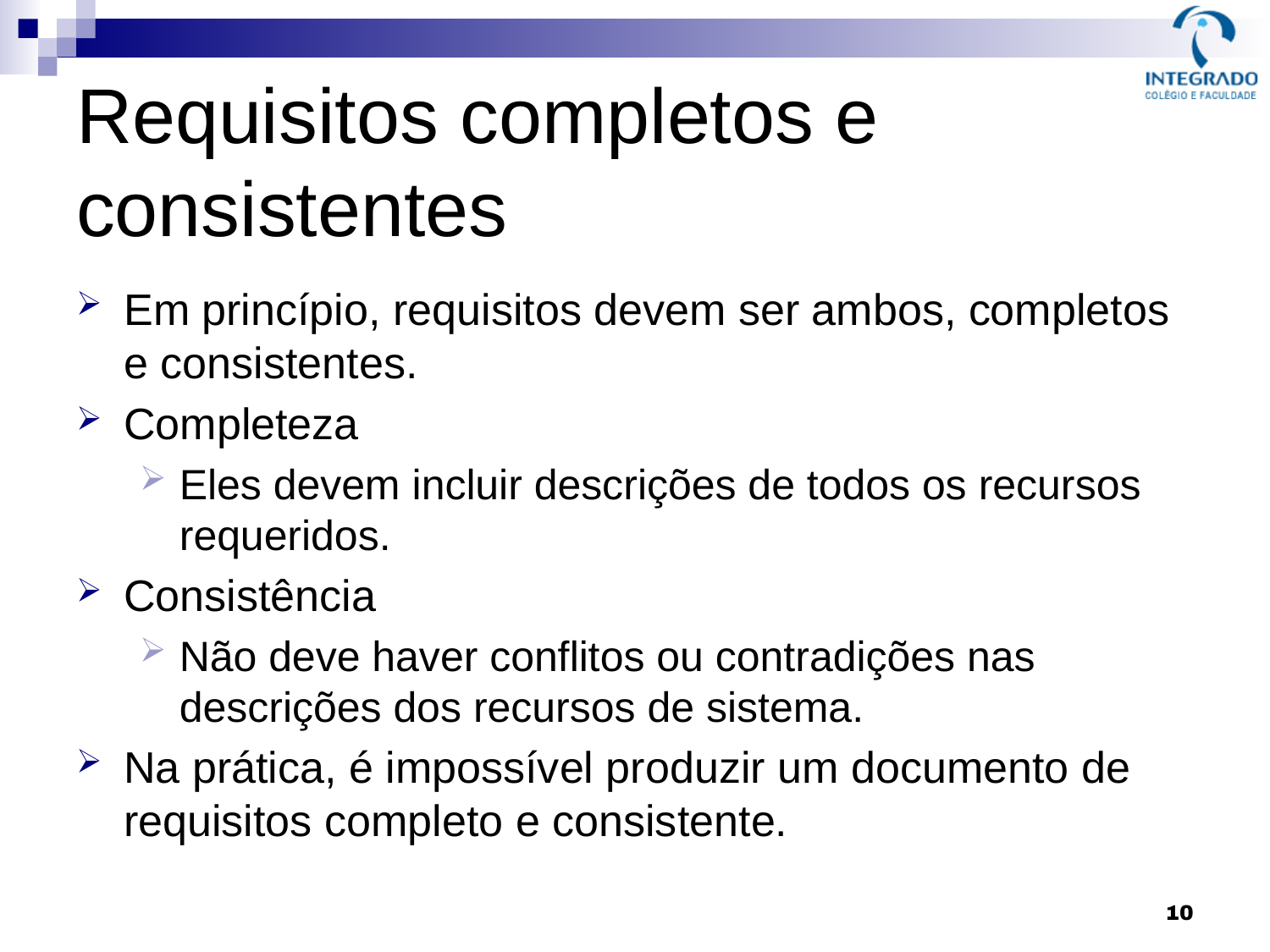

# Requisitos completos e consistentes
Em princípio, requisitos devem ser ambos, completos e consistentes.
Completeza
Eles devem incluir descrições de todos os recursos requeridos.
Consistência
Não deve haver conflitos ou contradições nas descrições dos recursos de sistema.
Na prática, é impossível produzir um documento de requisitos completo e consistente.
10